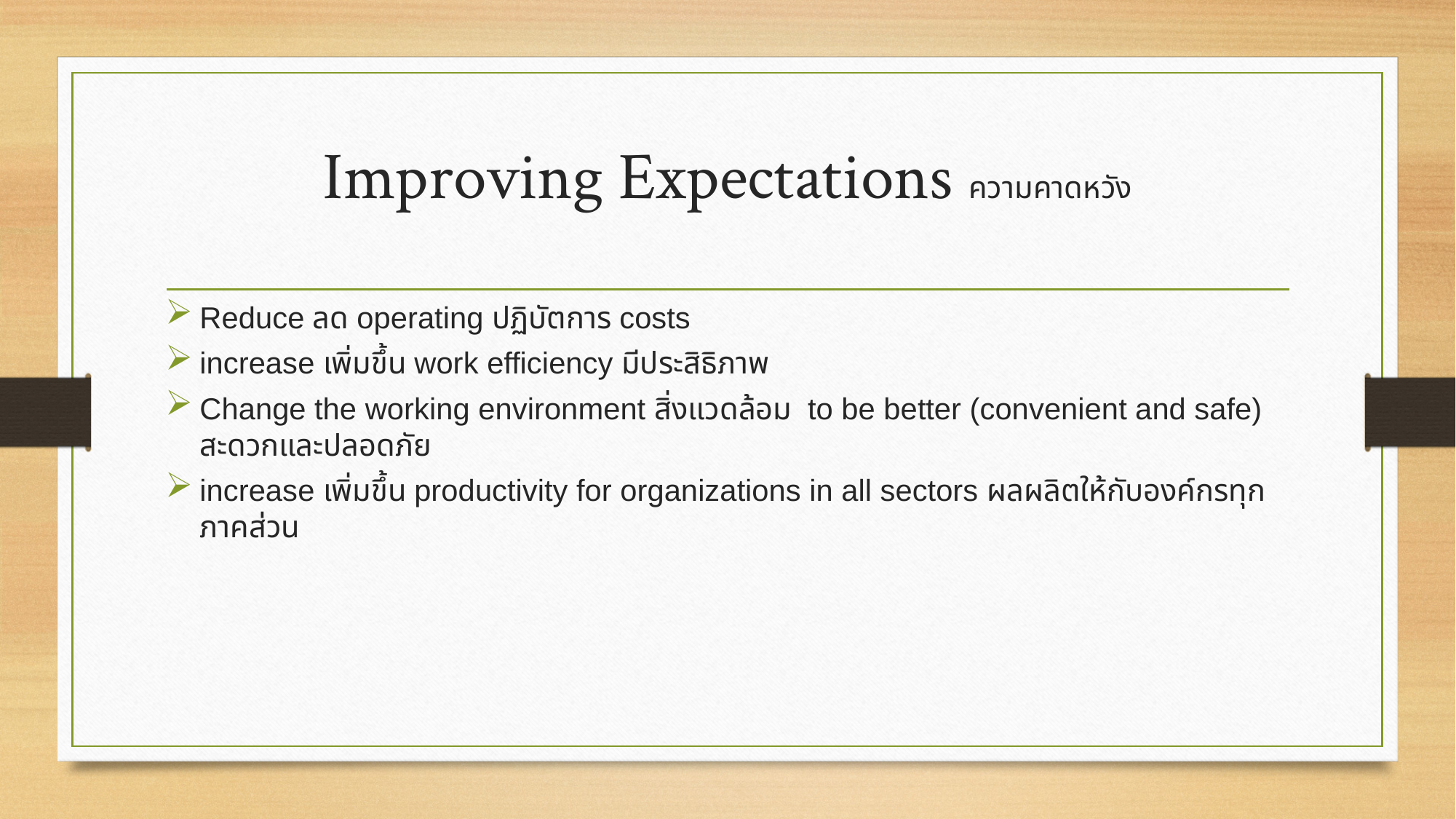

# Improving Expectations ความคาดหวัง
Reduce ลด operating ปฏิบัตการ costs
increase เพิ่มขึ้น work efficiency มีประสิธิภาพ
Change the working environment สิ่งแวดล้อม  to be better (convenient and safe) สะดวกและปลอดภัย
increase เพิ่มขึ้น productivity for organizations in all sectors ผลผลิตให้กับองค์กรทุกภาคส่วน